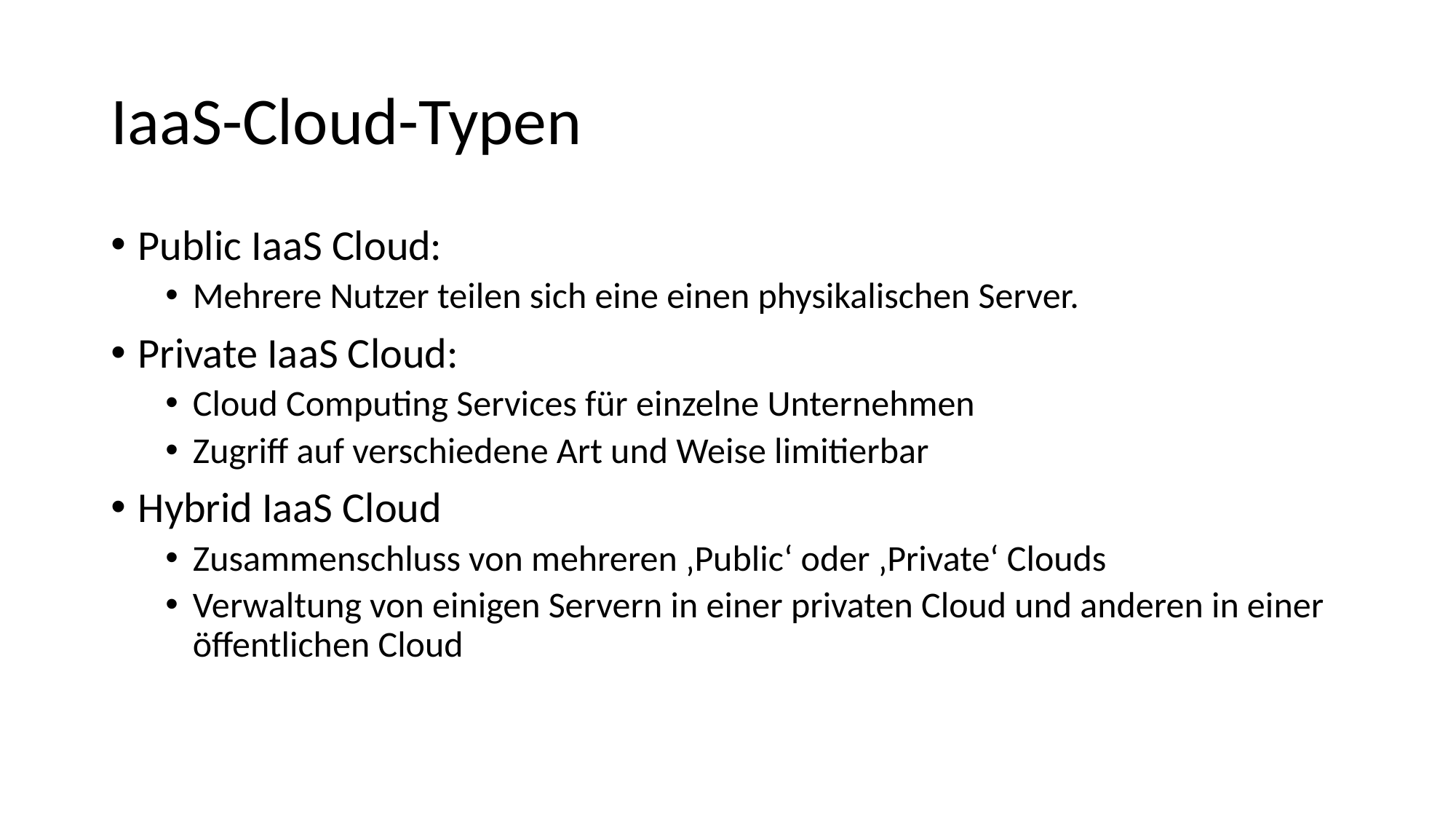

# IaaS-Cloud-Typen
Public IaaS Cloud:
Mehrere Nutzer teilen sich eine einen physikalischen Server.
Private IaaS Cloud:
Cloud Computing Services für einzelne Unternehmen
Zugriff auf verschiedene Art und Weise limitierbar
Hybrid IaaS Cloud
Zusammenschluss von mehreren ‚Public‘ oder ‚Private‘ Clouds
Verwaltung von einigen Servern in einer privaten Cloud und anderen in einer öffentlichen Cloud